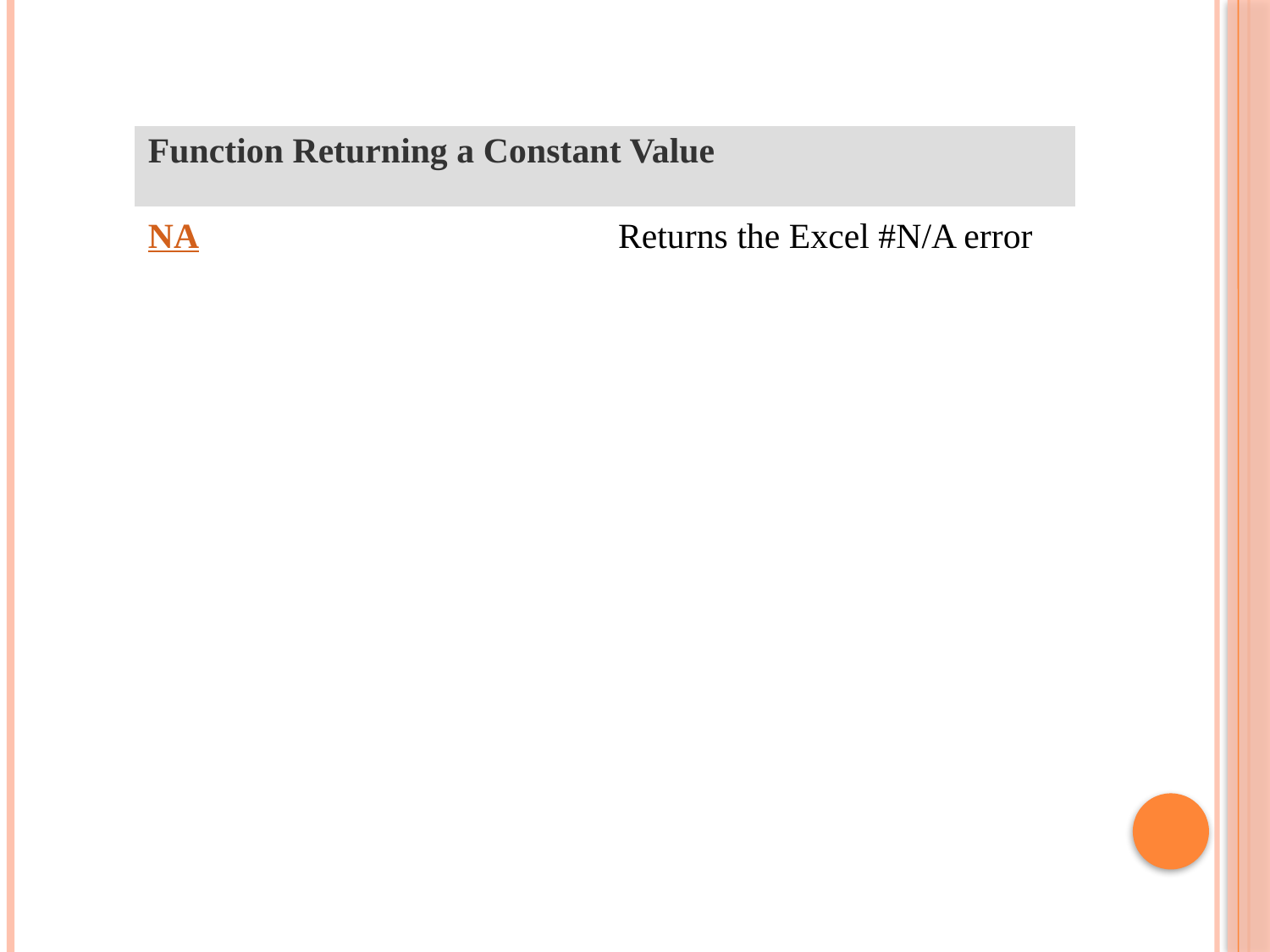

| Function Returning a Constant Value |  |
| --- | --- |
| NA | Returns the Excel #N/A error |